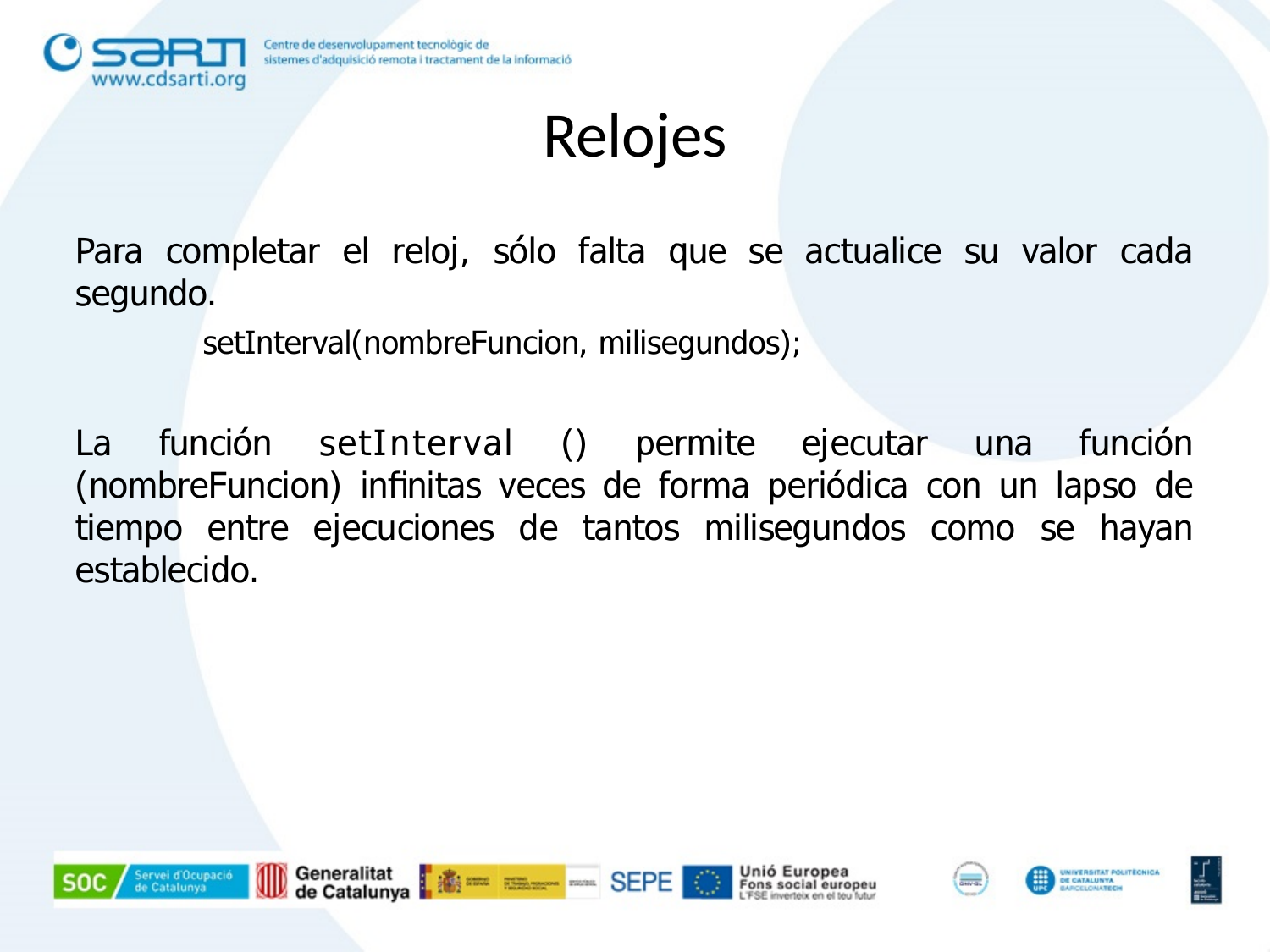

Relojes
Para completar el reloj, sólo falta que se actualice su valor cada segundo.
setInterval(nombreFuncion, milisegundos);

La función setInterval () permite ejecutar una función (nombreFuncion) infinitas veces de forma periódica con un lapso de tiempo entre ejecuciones de tantos milisegundos como se hayan establecido.